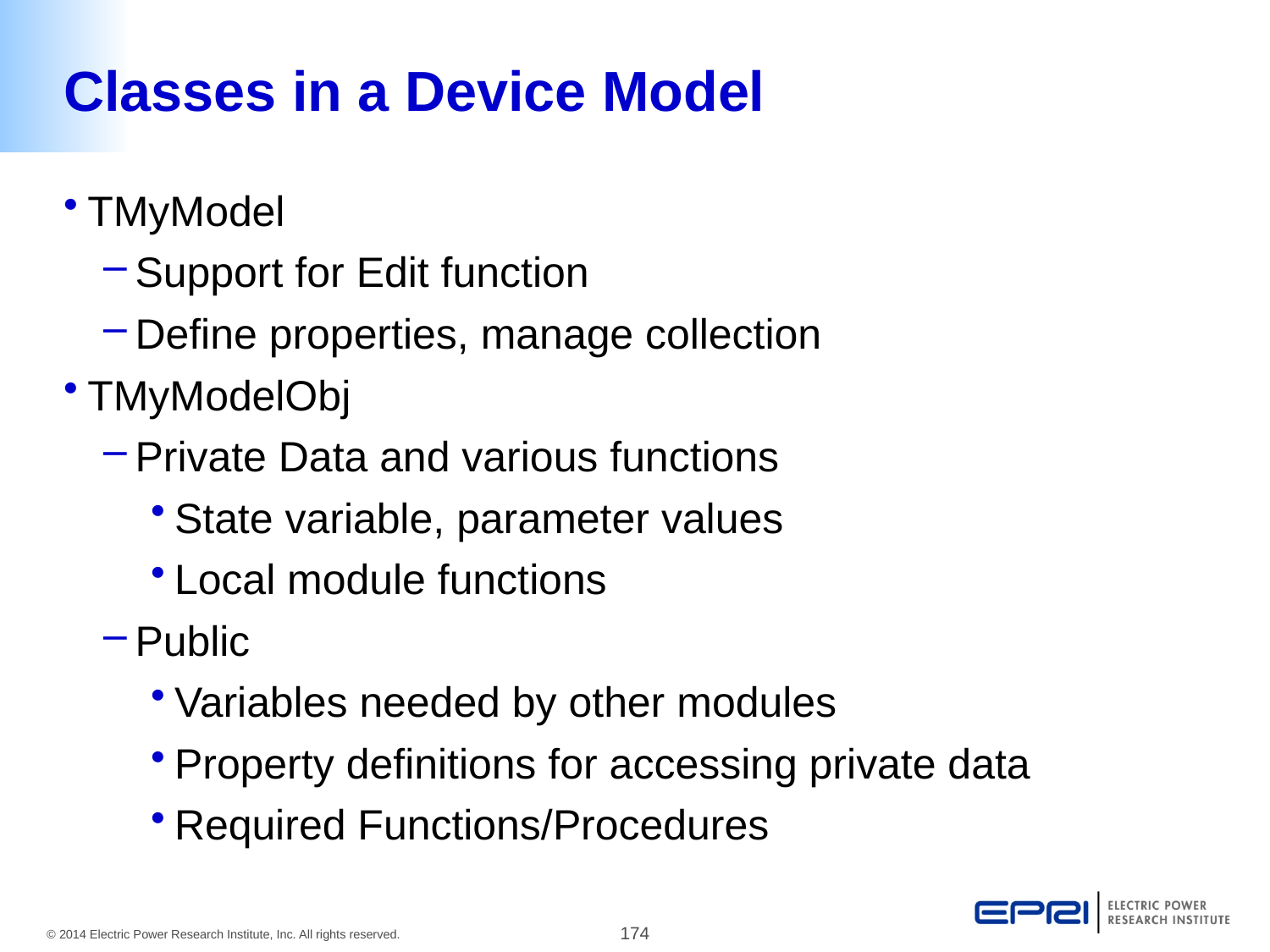

# Classes in a Device Model
TMyModel
Support for Edit function
Define properties, manage collection
TMyModelObj
Private Data and various functions
State variable, parameter values
Local module functions
Public
Variables needed by other modules
Property definitions for accessing private data
Required Functions/Procedures